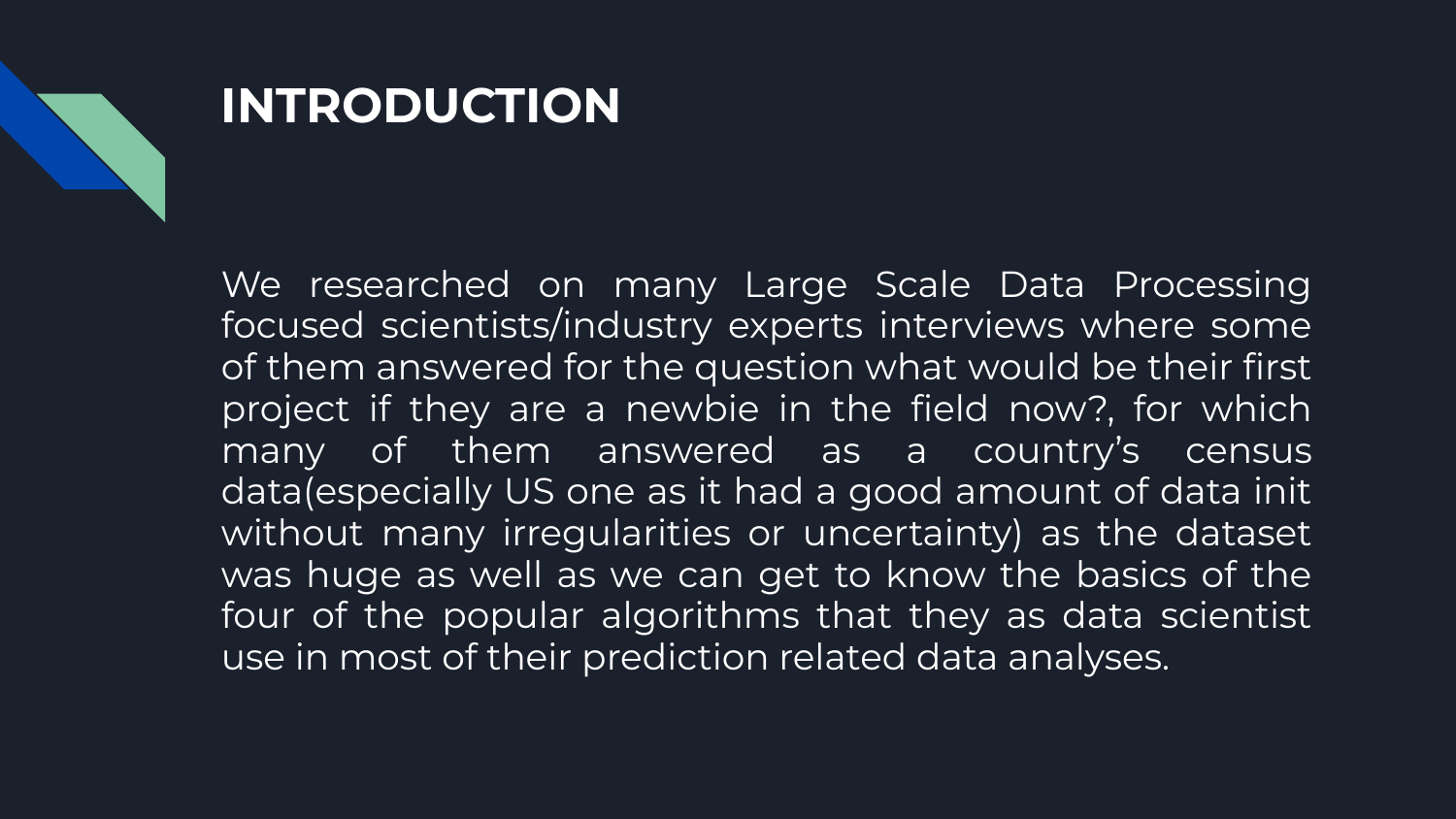

# INTRODUCTION
We researched on many Large Scale Data Processing focused scientists/industry experts interviews where some of them answered for the question what would be their first project if they are a newbie in the field now?, for which many of them answered as a country’s census data(especially US one as it had a good amount of data init without many irregularities or uncertainty) as the dataset was huge as well as we can get to know the basics of the four of the popular algorithms that they as data scientist use in most of their prediction related data analyses.